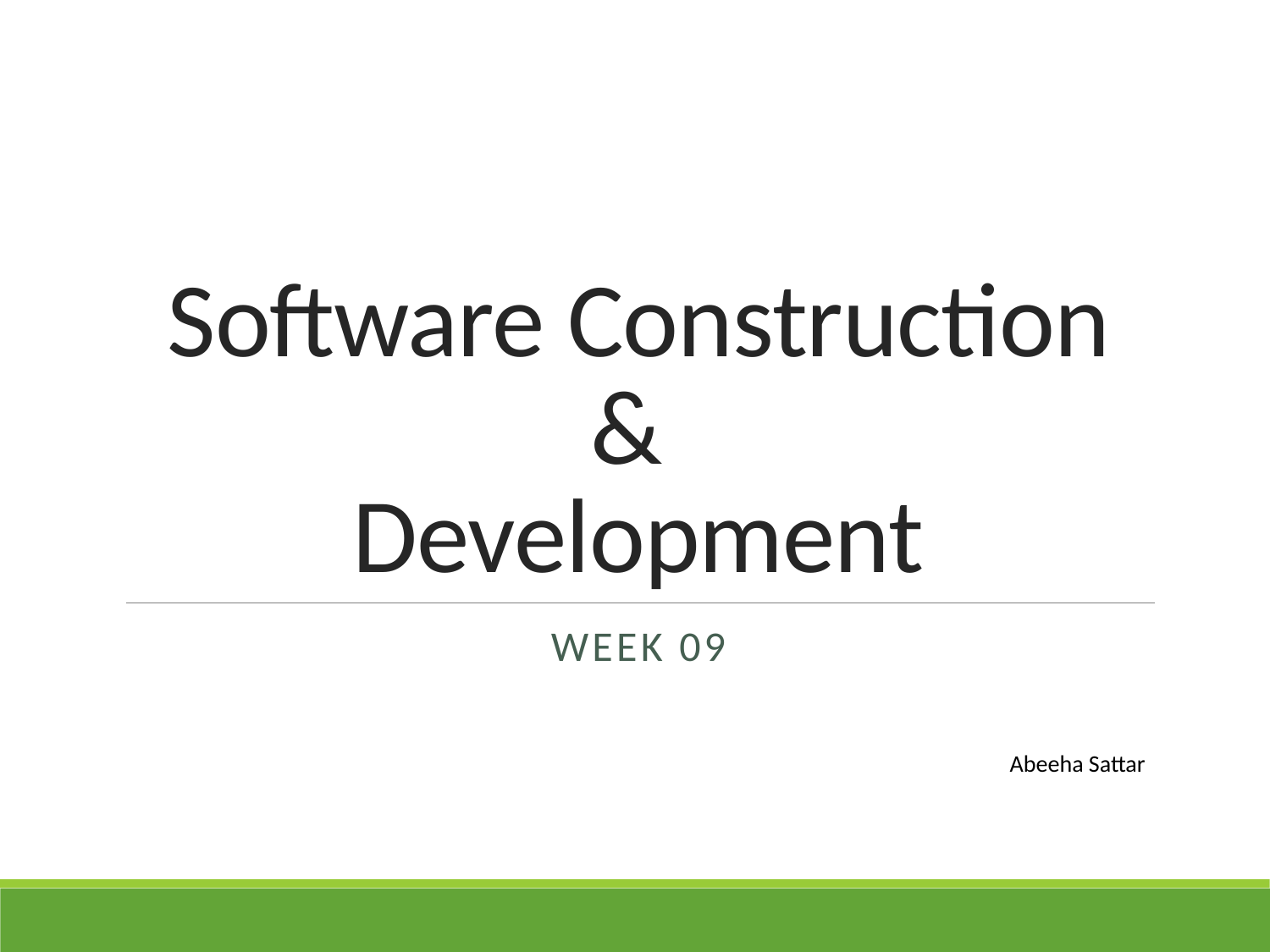

# Software Construction & Development
Week 09
Abeeha Sattar